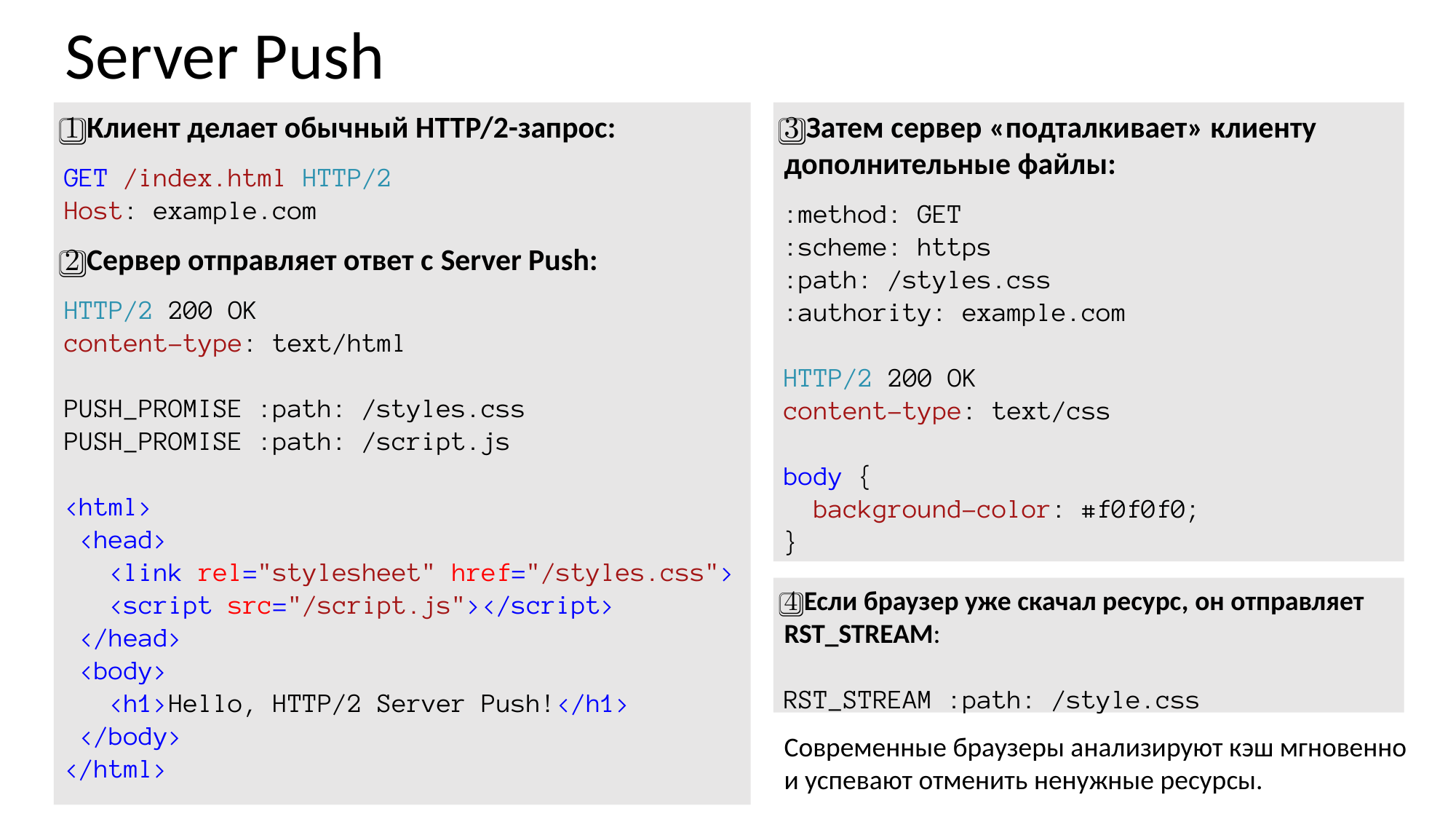

# Server Push
1️⃣ Клиент делает обычный HTTP/2-запрос:
GET /index.html HTTP/2
Host: example.com
2️⃣ Сервер отправляет ответ с Server Push:
HTTP/2 200 OK
content-type: text/html
PUSH_PROMISE :path: /styles.css
PUSH_PROMISE :path: /script.js
<html>
 <head>
   <link rel="stylesheet" href="/styles.css">
   <script src="/script.js"></script>
 </head>
 <body>
   <h1>Hello, HTTP/2 Server Push!</h1>
 </body>
</html>
3️⃣ Затем сервер «подталкивает» клиенту дополнительные файлы:
:method: GET
:scheme: https
:path: /styles.css
:authority: example.com
HTTP/2 200 OK
content-type: text/css
body {
  background-color: #f0f0f0;
}
4️⃣ Если браузер уже скачал ресурс, он отправляет RST_STREAM:
RST_STREAM :path: /style.css
Современные браузеры анализируют кэш мгновенно и успевают отменить ненужные ресурсы.